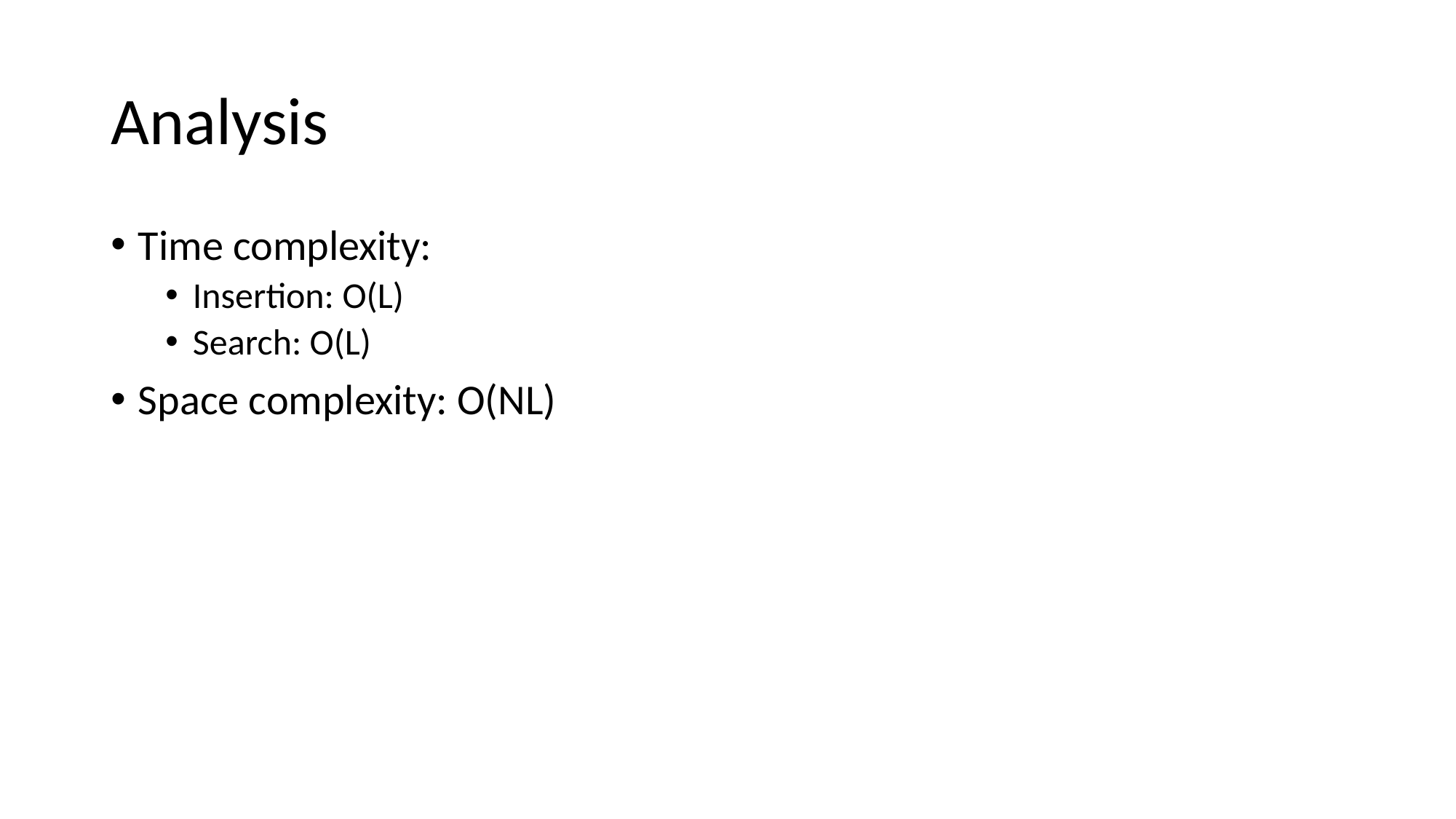

# Analysis
Time complexity:
Insertion: O(L)
Search: O(L)
Space complexity: O(NL)